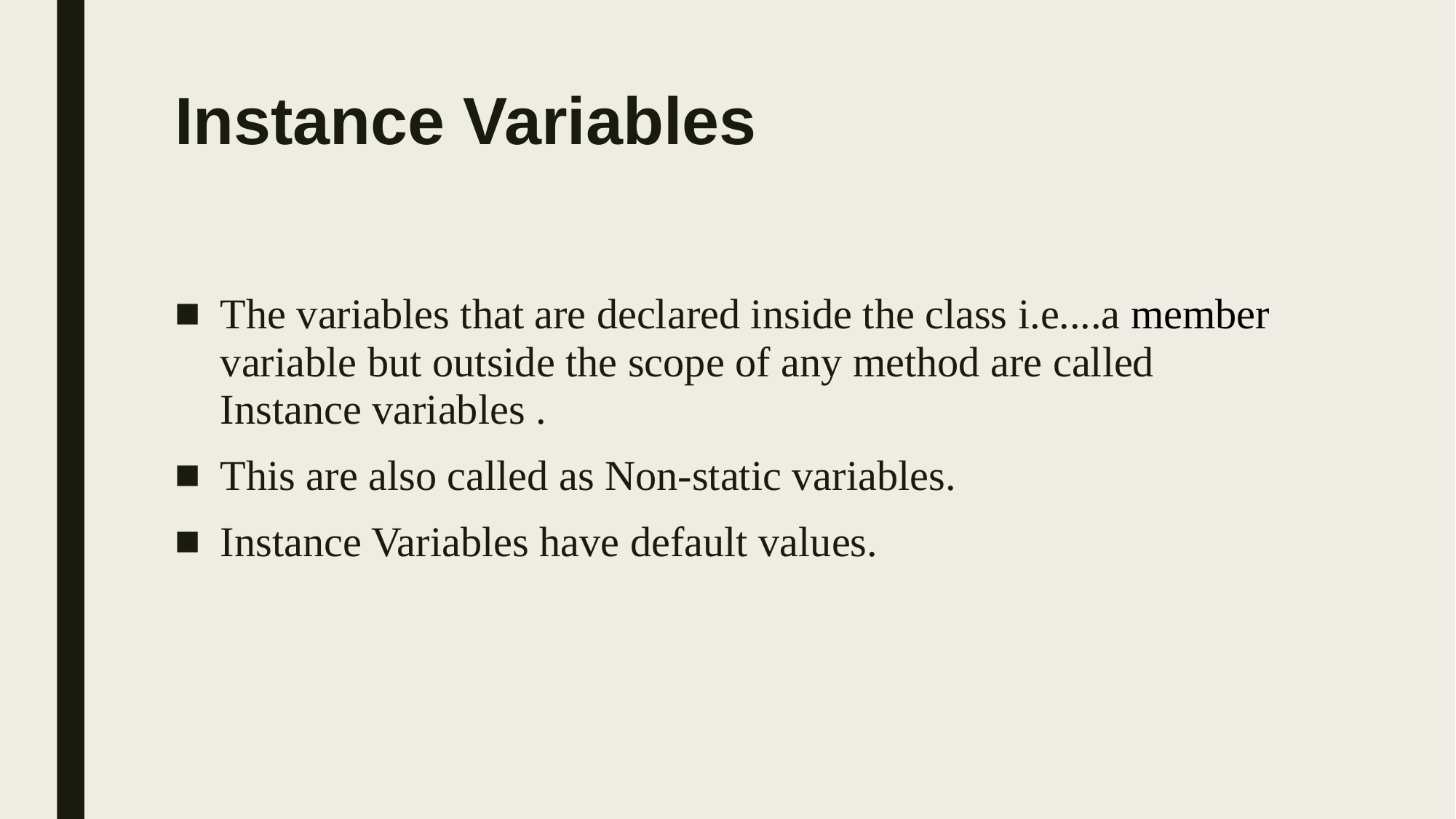

# Instance Variables
The variables that are declared inside the class i.e....a member variable but outside the scope of any method are called Instance variables .
This are also called as Non-static variables.
Instance Variables have default values.